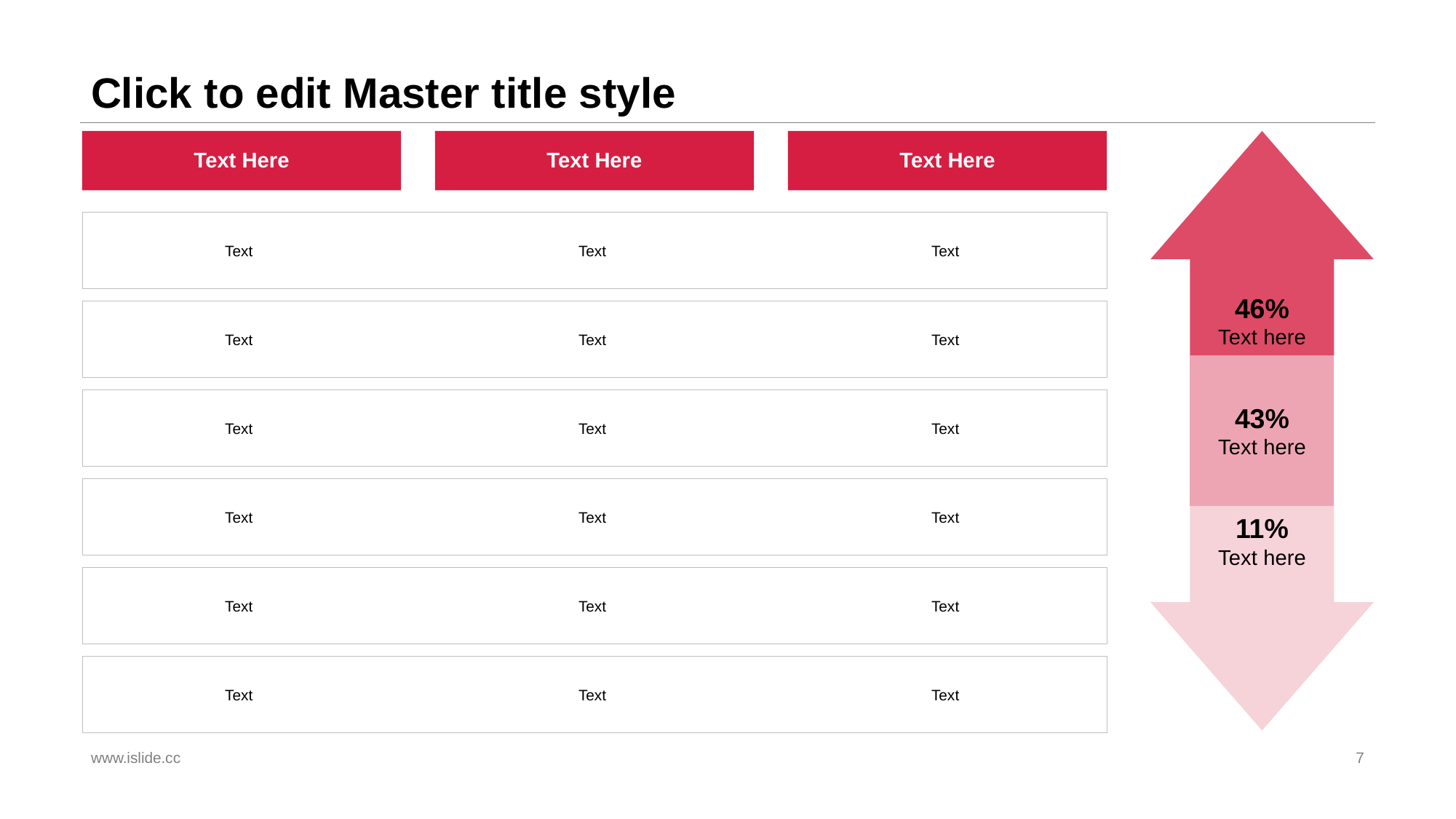

# Click to edit Master title style

46%
Text here
43%
Text here
11%
Text here
Text Here
Text Here
Text Here

Text
Text
Text

Text
Text
Text

Text
Text
Text

Text
Text
Text

Text
Text
Text

Text
Text
Text
www.islide.cc
7